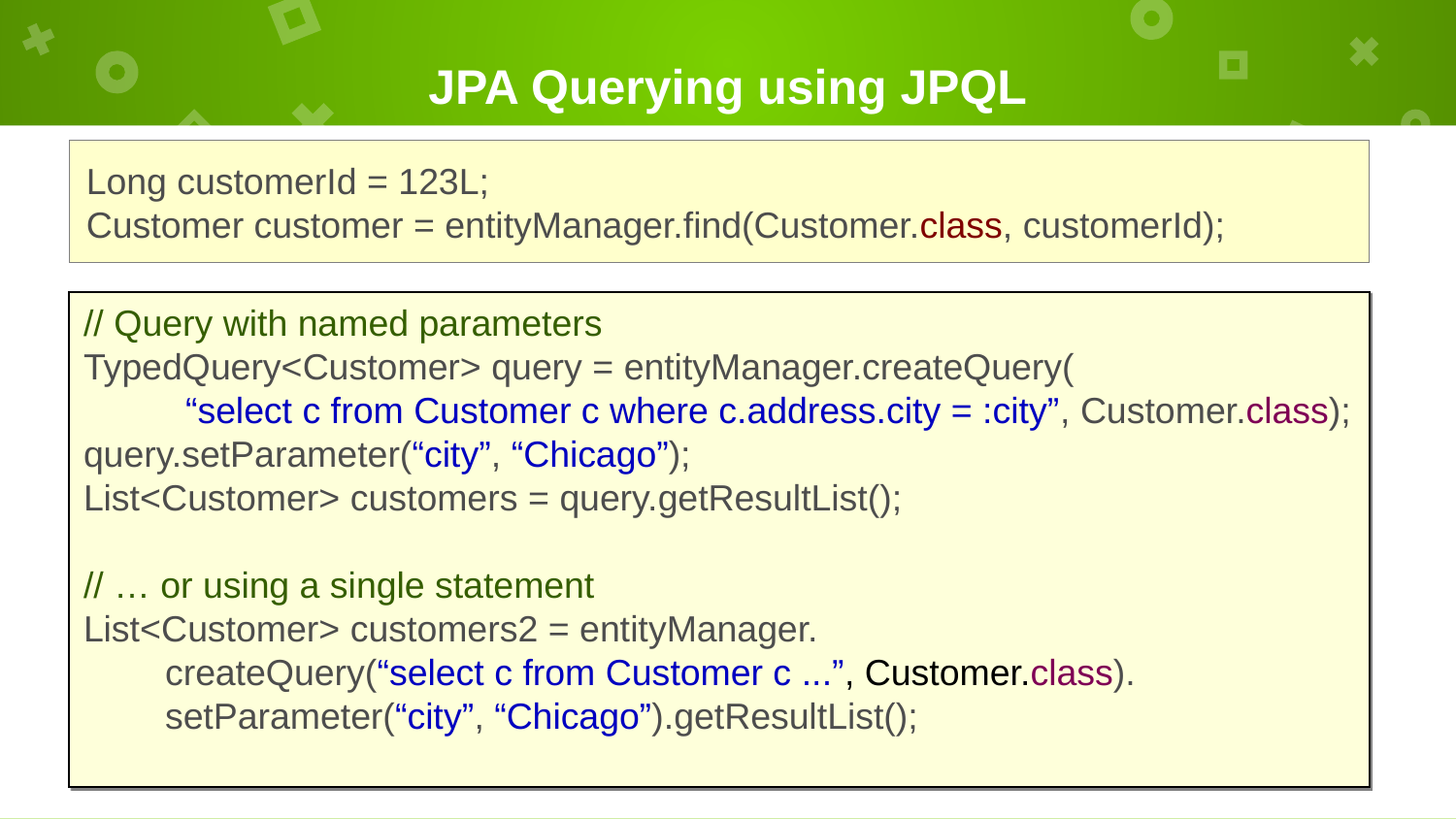

# JPA Querying using JPQL
Long customerId = 123L;
Customer customer = entityManager.find(Customer.class, customerId);
// Query with named parameters
TypedQuery<Customer> query = entityManager.createQuery(
          “select c from Customer c where c.address.city = :city”, Customer.class);
query.setParameter(“city”, “Chicago”);
List<Customer> customers = query.getResultList();

// … or using a single statement
List<Customer> customers2 = entityManager.
        createQuery(“select c from Customer c ...”, Customer.class).
        setParameter(“city”, “Chicago”).getResultList();